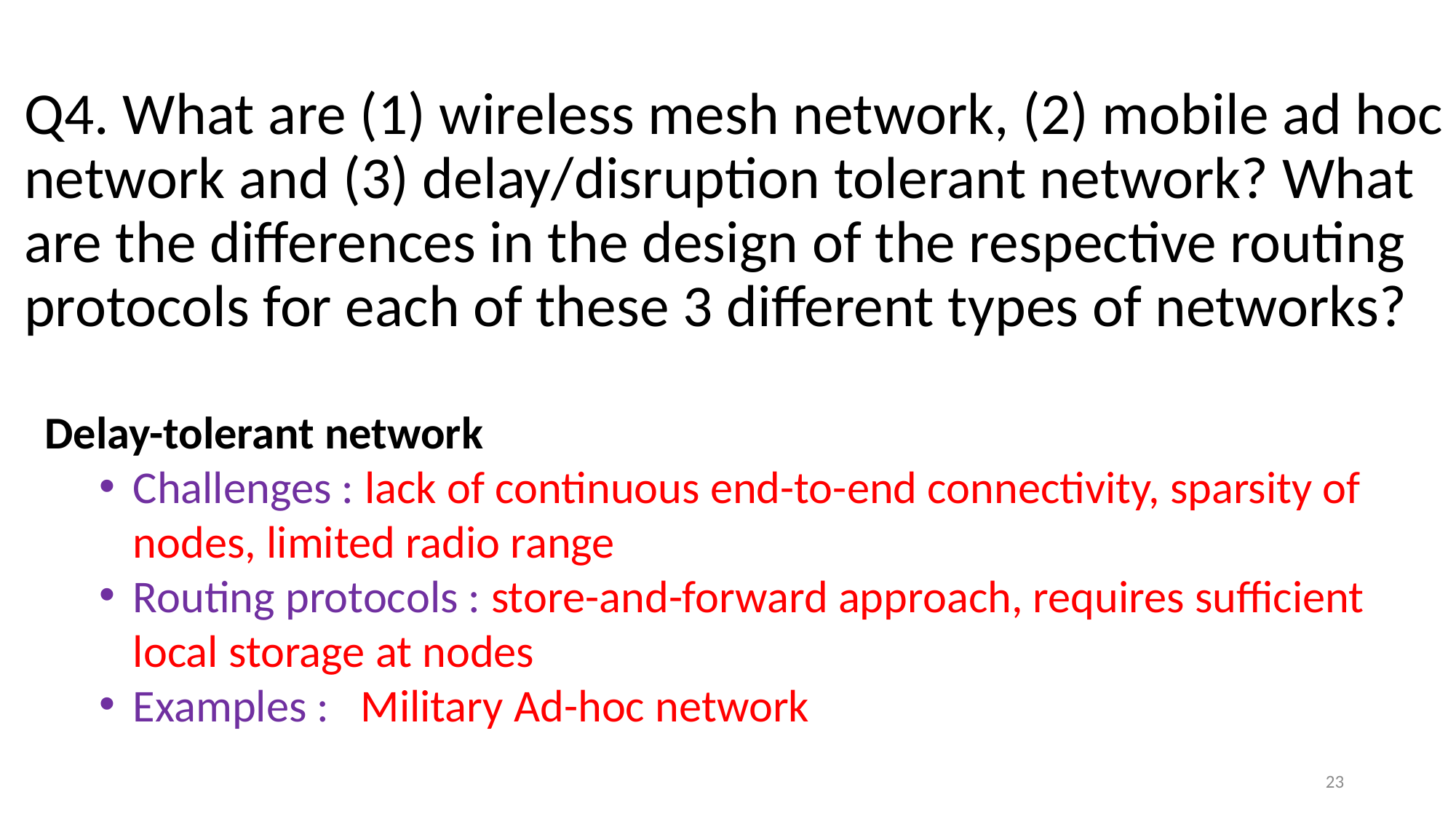

# Q4. What are (1) wireless mesh network, (2) mobile ad hoc network and (3) delay/disruption tolerant network? What are the differences in the design of the respective routing protocols for each of these 3 different types of networks?
Delay-tolerant network
Challenges : lack of continuous end-to-end connectivity, sparsity of nodes, limited radio range
Routing protocols : store-and-forward approach, requires sufficient local storage at nodes
Examples :   Military Ad-hoc network
23